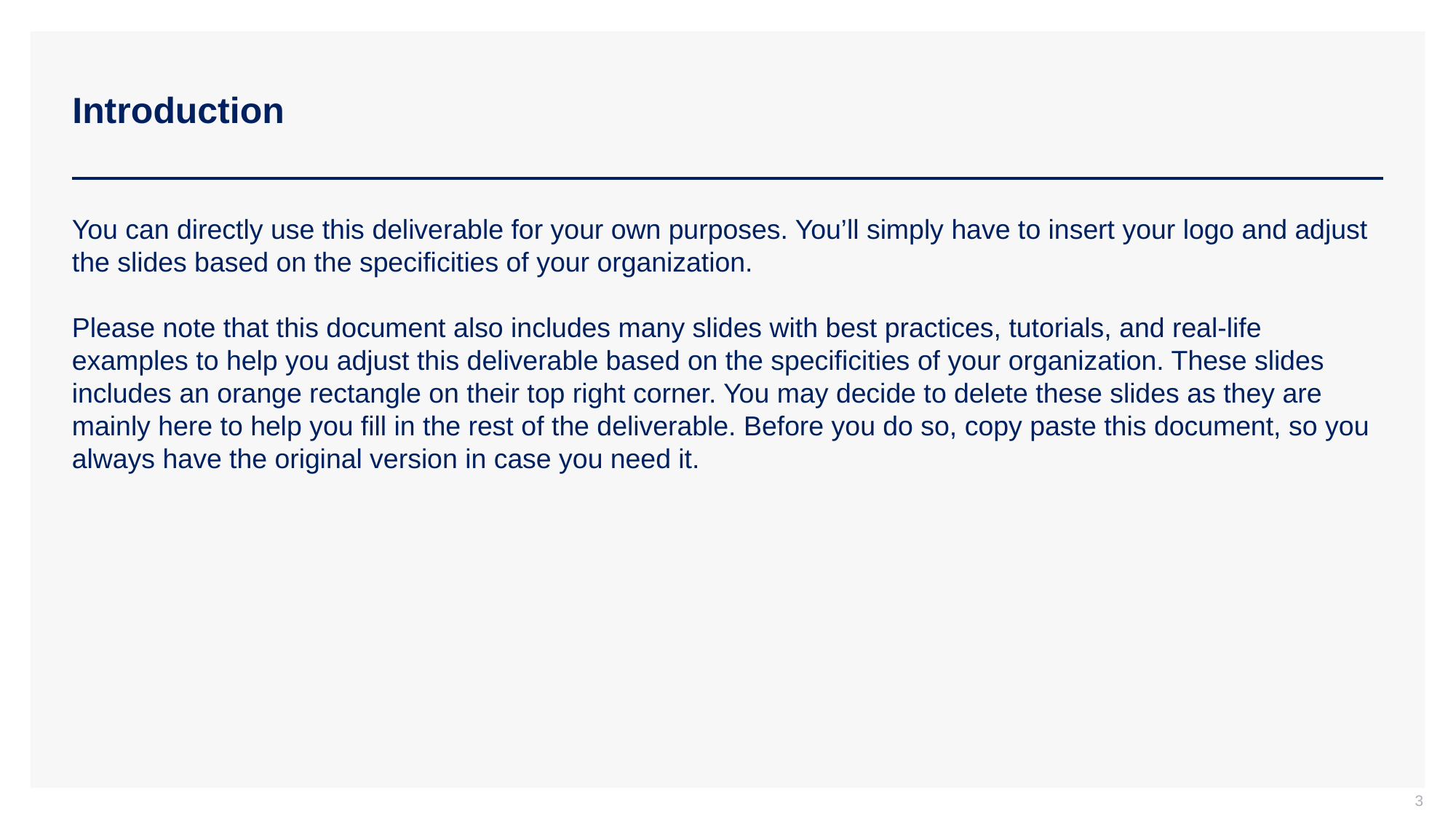

# Introduction
You can directly use this deliverable for your own purposes. You’ll simply have to insert your logo and adjust the slides based on the specificities of your organization.

Please note that this document also includes many slides with best practices, tutorials, and real-life examples to help you adjust this deliverable based on the specificities of your organization. These slides includes an orange rectangle on their top right corner. You may decide to delete these slides as they are mainly here to help you fill in the rest of the deliverable. Before you do so, copy paste this document, so you always have the original version in case you need it.
3